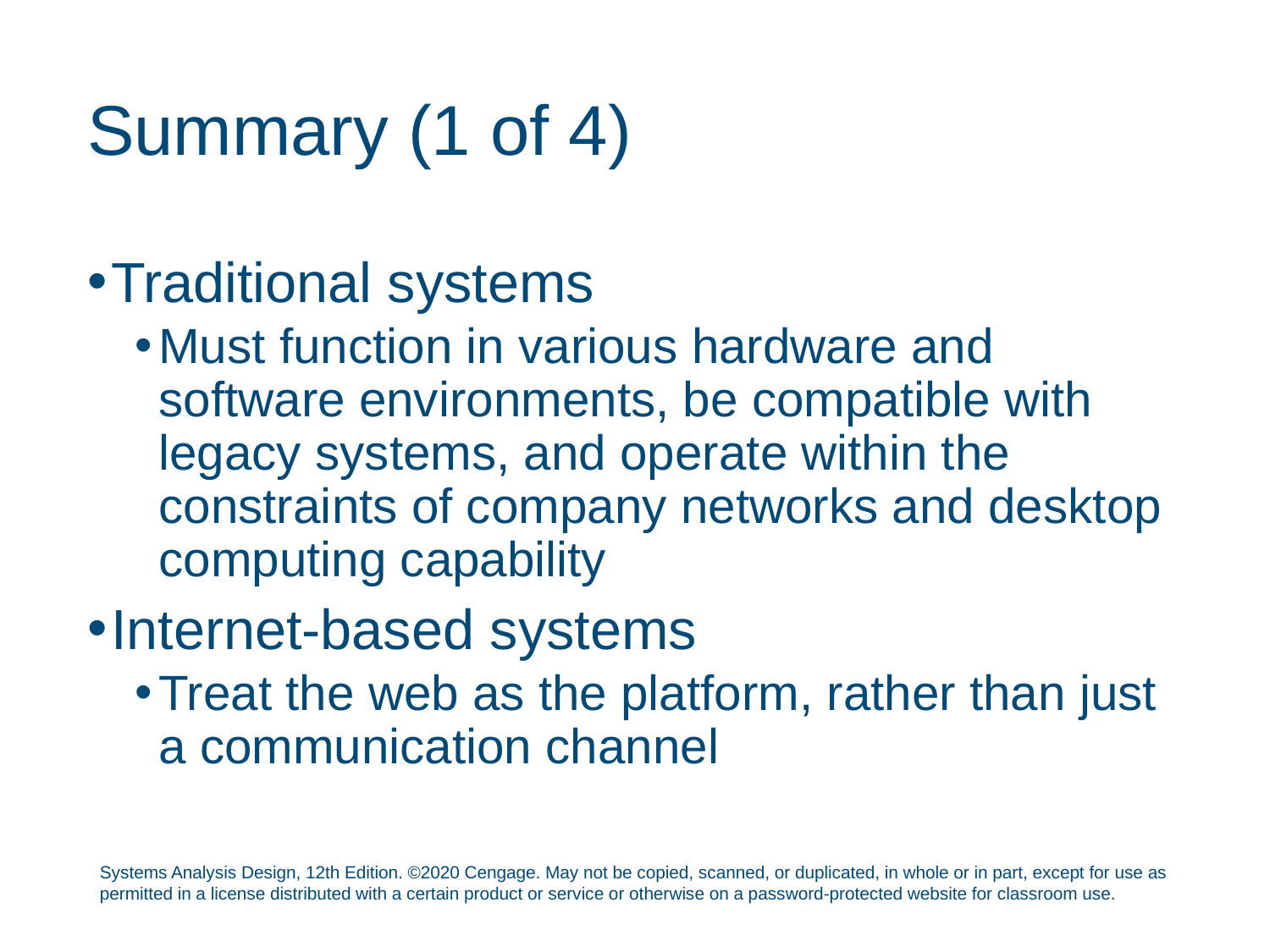

# Summary (1 of 4)
Traditional systems
Must function in various hardware and software environments, be compatible with legacy systems, and operate within the constraints of company networks and desktop computing capability
Internet-based systems
Treat the web as the platform, rather than just a communication channel
Systems Analysis Design, 12th Edition. ©2020 Cengage. May not be copied, scanned, or duplicated, in whole or in part, except for use as permitted in a license distributed with a certain product or service or otherwise on a password-protected website for classroom use.